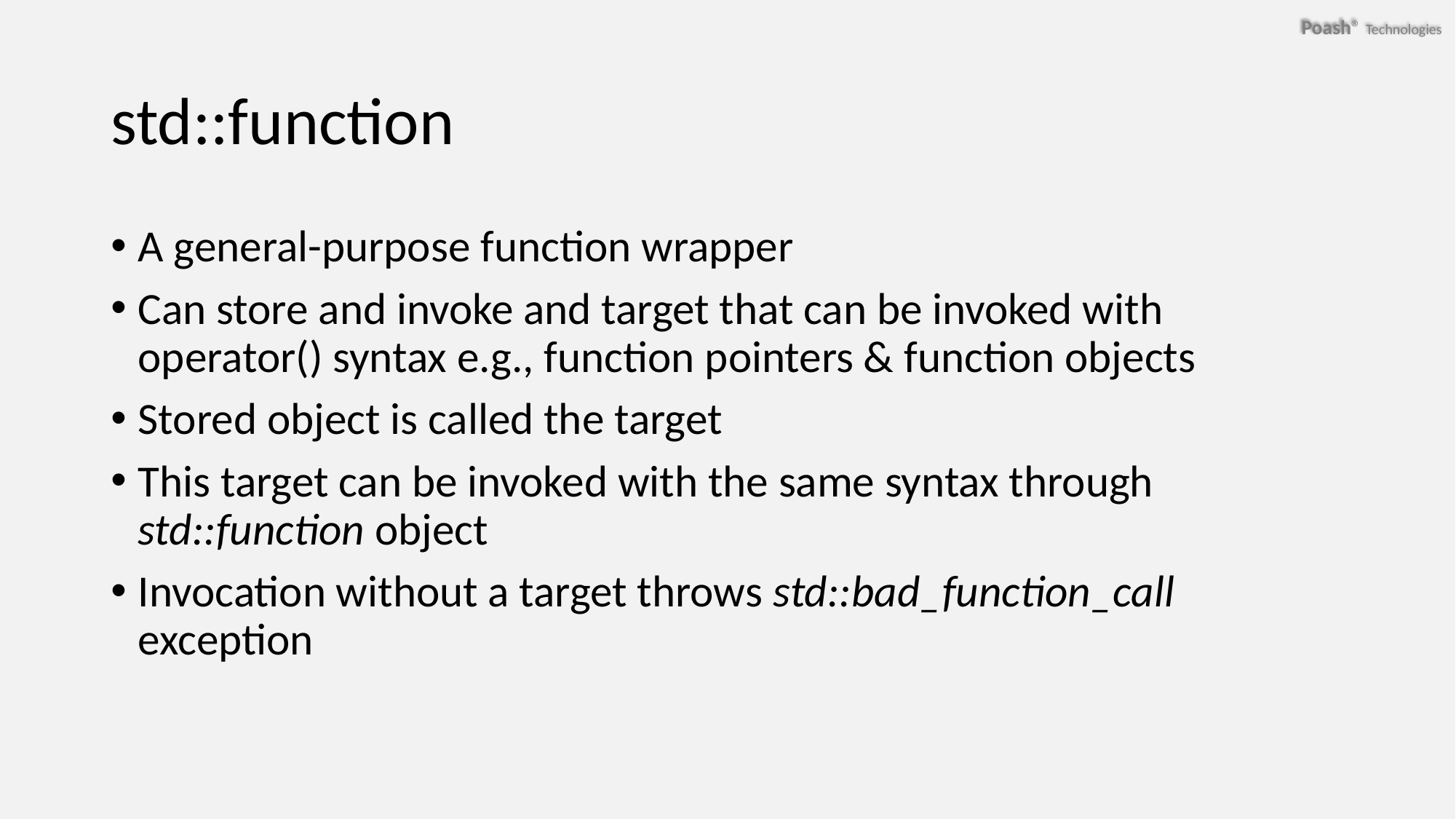

# std::function
A general-purpose function wrapper
Can store and invoke and target that can be invoked with operator() syntax e.g., function pointers & function objects
Stored object is called the target
This target can be invoked with the same syntax through std::function object
Invocation without a target throws std::bad_function_call exception